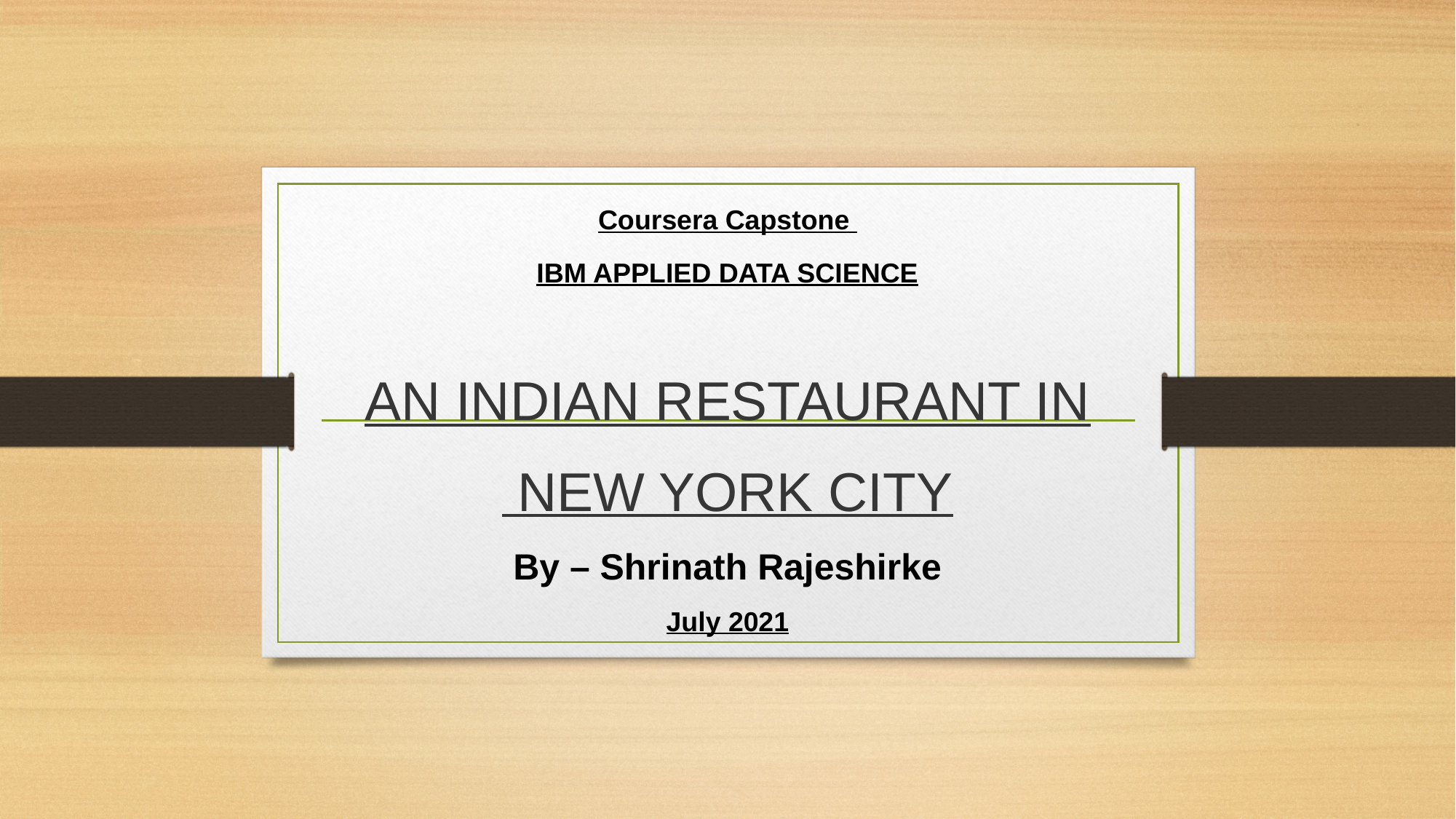

Coursera Capstone
IBM APPLIED DATA SCIENCE

AN INDIAN RESTAURANT IN
 NEW YORK CITY
By – Shrinath Rajeshirke
July 2021